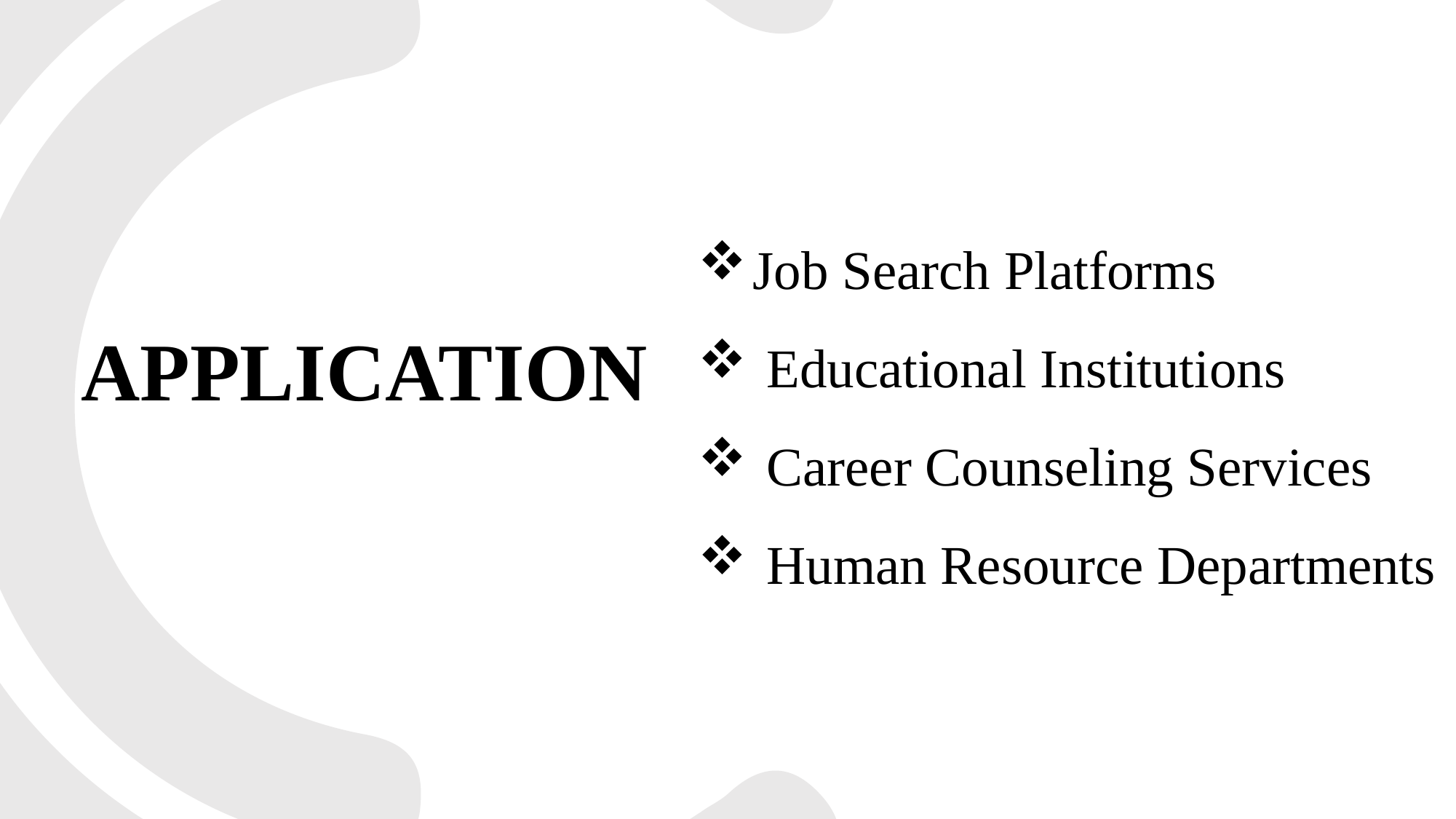

Job Search Platforms
 Educational Institutions
 Career Counseling Services
 Human Resource Departments

# application